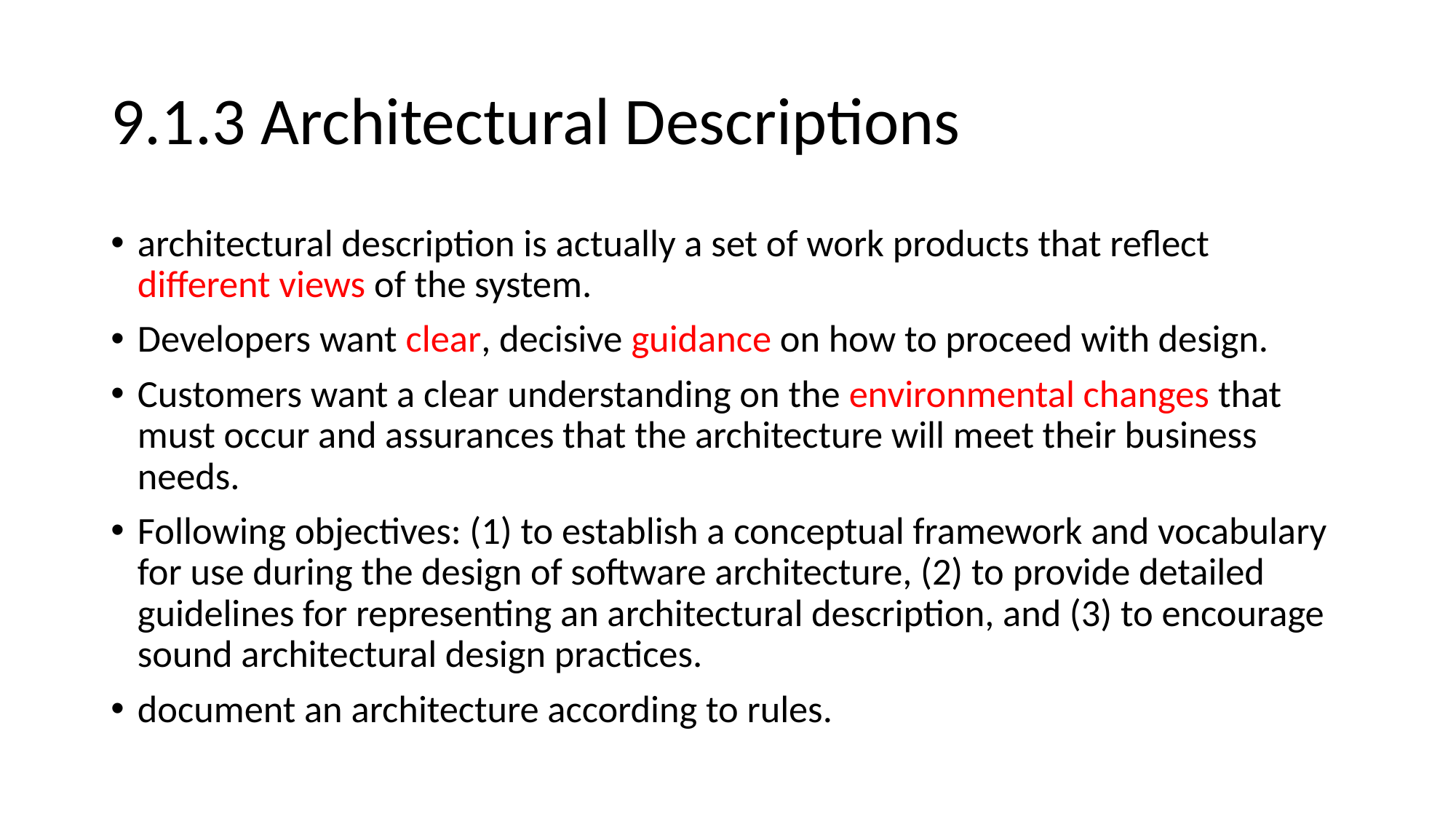

# 9.1.3 Architectural Descriptions
architectural description is actually a set of work products that reflect different views of the system.
Developers want clear, decisive guidance on how to proceed with design.
Customers want a clear understanding on the environmental changes that must occur and assurances that the architecture will meet their business needs.
Following objectives: (1) to establish a conceptual framework and vocabulary for use during the design of software architecture, (2) to provide detailed guidelines for representing an architectural description, and (3) to encourage sound architectural design practices.
document an architecture according to rules.